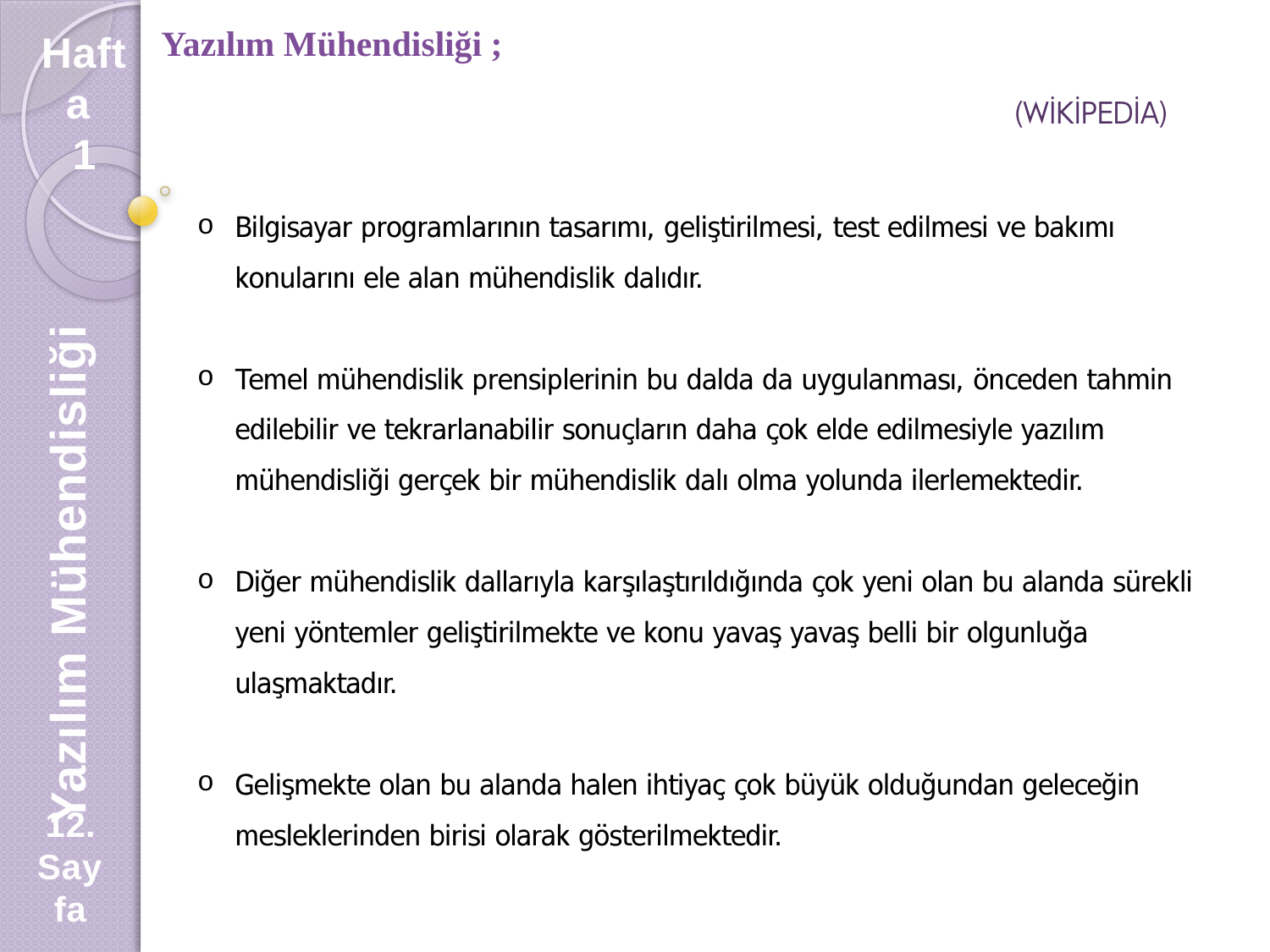

# Yazılım Mühendisliği ;
Hafta
1
(WİKİPEDİA)
Bilgisayar programlarının tasarımı, geliştirilmesi, test edilmesi ve bakımı konularını ele alan mühendislik dalıdır.

Temel mühendislik prensiplerinin bu dalda da uygulanması, önceden tahmin edilebilir ve tekrarlanabilir sonuçların daha çok elde edilmesiyle yazılım mühendisliği gerçek bir mühendislik dalı olma yolunda ilerlemektedir.

Diğer mühendislik dallarıyla karşılaştırıldığında çok yeni olan bu alanda sürekli yeni yöntemler geliştirilmekte ve konu yavaş yavaş belli bir olgunluğa ulaşmaktadır.

Gelişmekte olan bu alanda halen ihtiyaç çok büyük olduğundan geleceğin mesleklerinden birisi olarak gösterilmektedir.
Yazılım Mühendisliği
12.
Sayfa